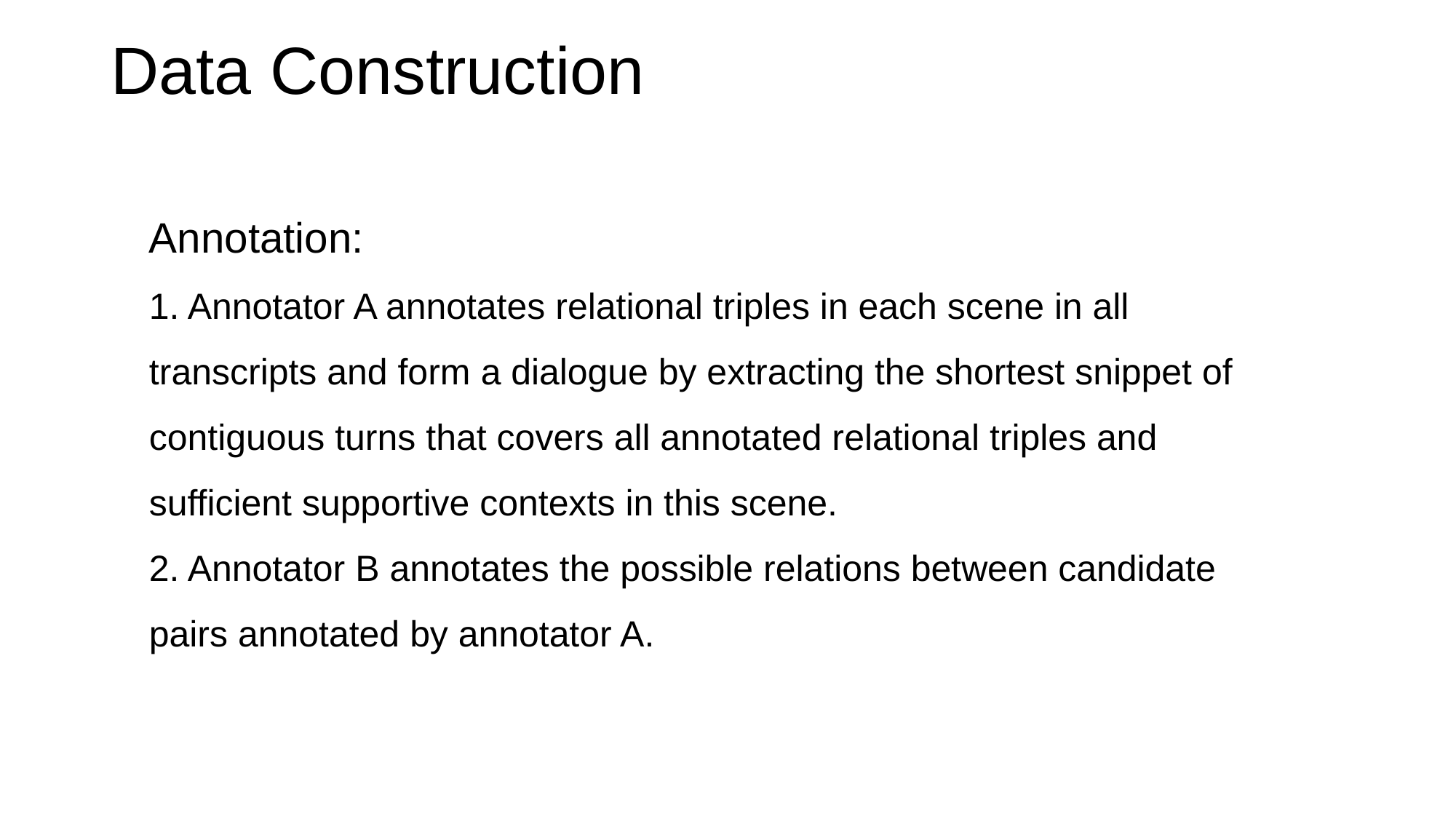

Data Construction
Annotation:
1. Annotator A annotates relational triples in each scene in all transcripts and form a dialogue by extracting the shortest snippet of contiguous turns that covers all annotated relational triples and sufficient supportive contexts in this scene.
2. Annotator B annotates the possible relations between candidate pairs annotated by annotator A.